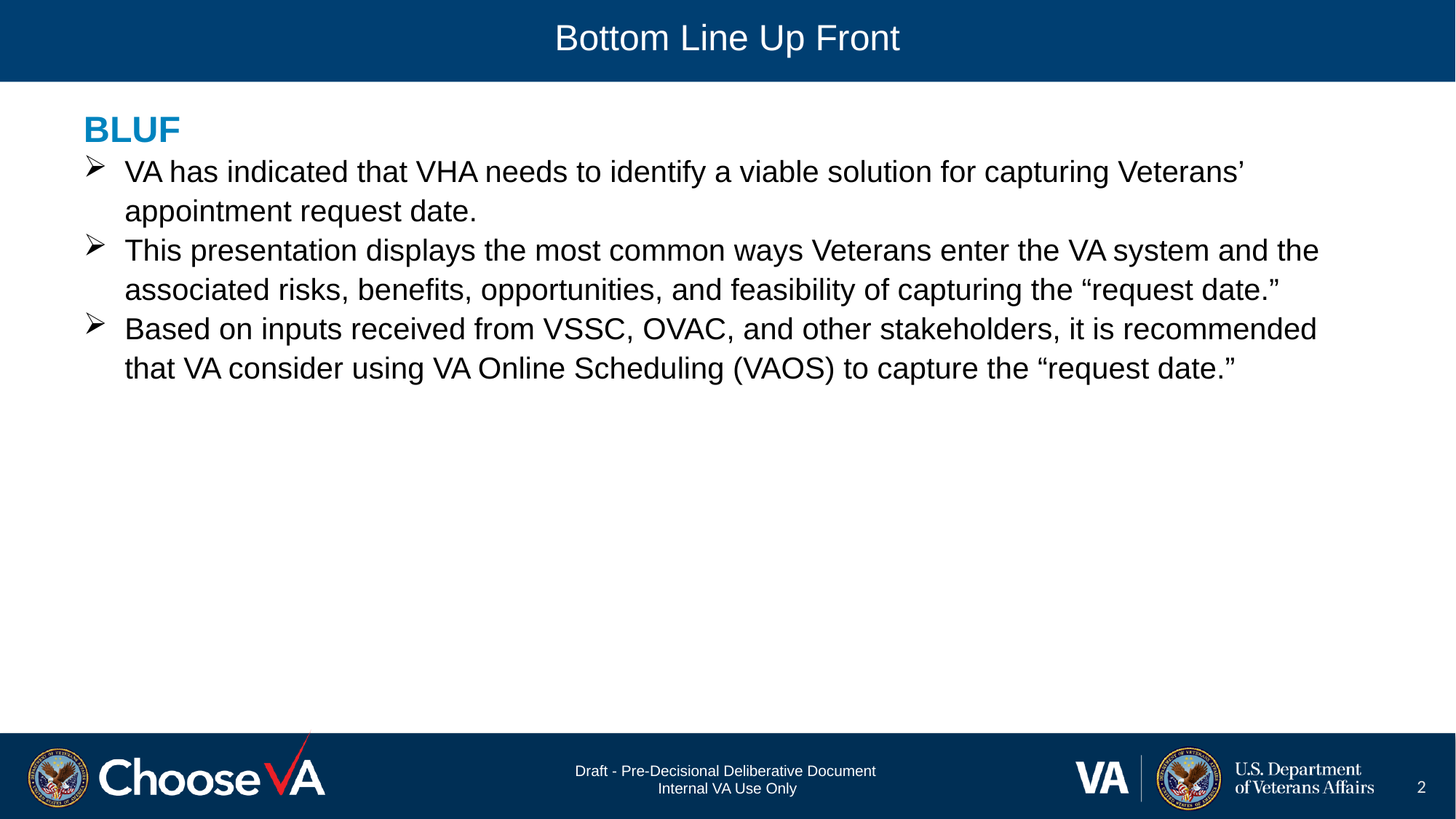

# Bottom Line Up Front
BLUF
VA has indicated that VHA needs to identify a viable solution for capturing Veterans’ appointment request date.
This presentation displays the most common ways Veterans enter the VA system and the associated risks, benefits, opportunities, and feasibility of capturing the “request date.”
Based on inputs received from VSSC, OVAC, and other stakeholders, it is recommended that VA consider using VA Online Scheduling (VAOS) to capture the “request date.”
2